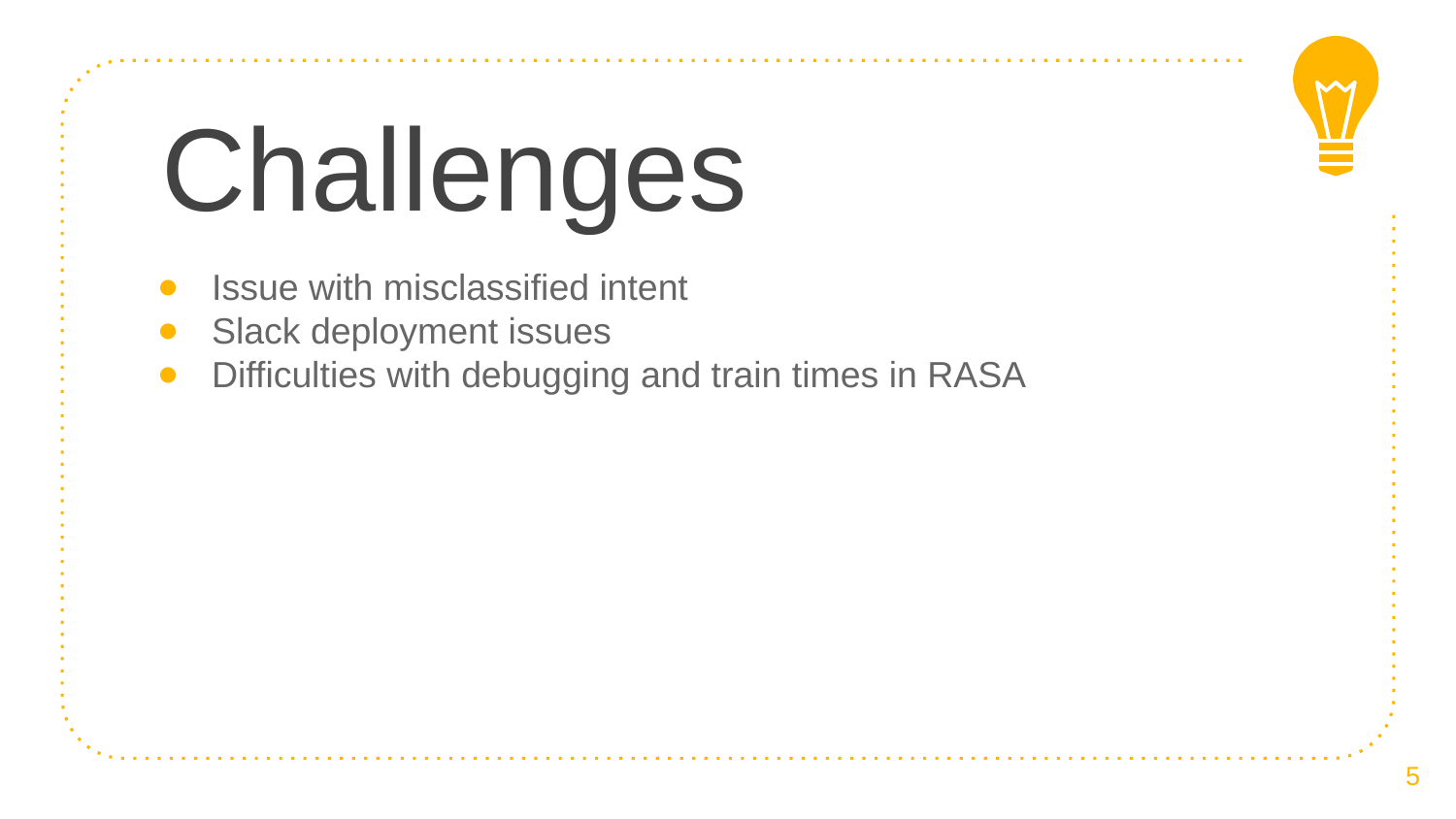

# Challenges
Issue with misclassified intent
Slack deployment issues
Difficulties with debugging and train times in RASA

5